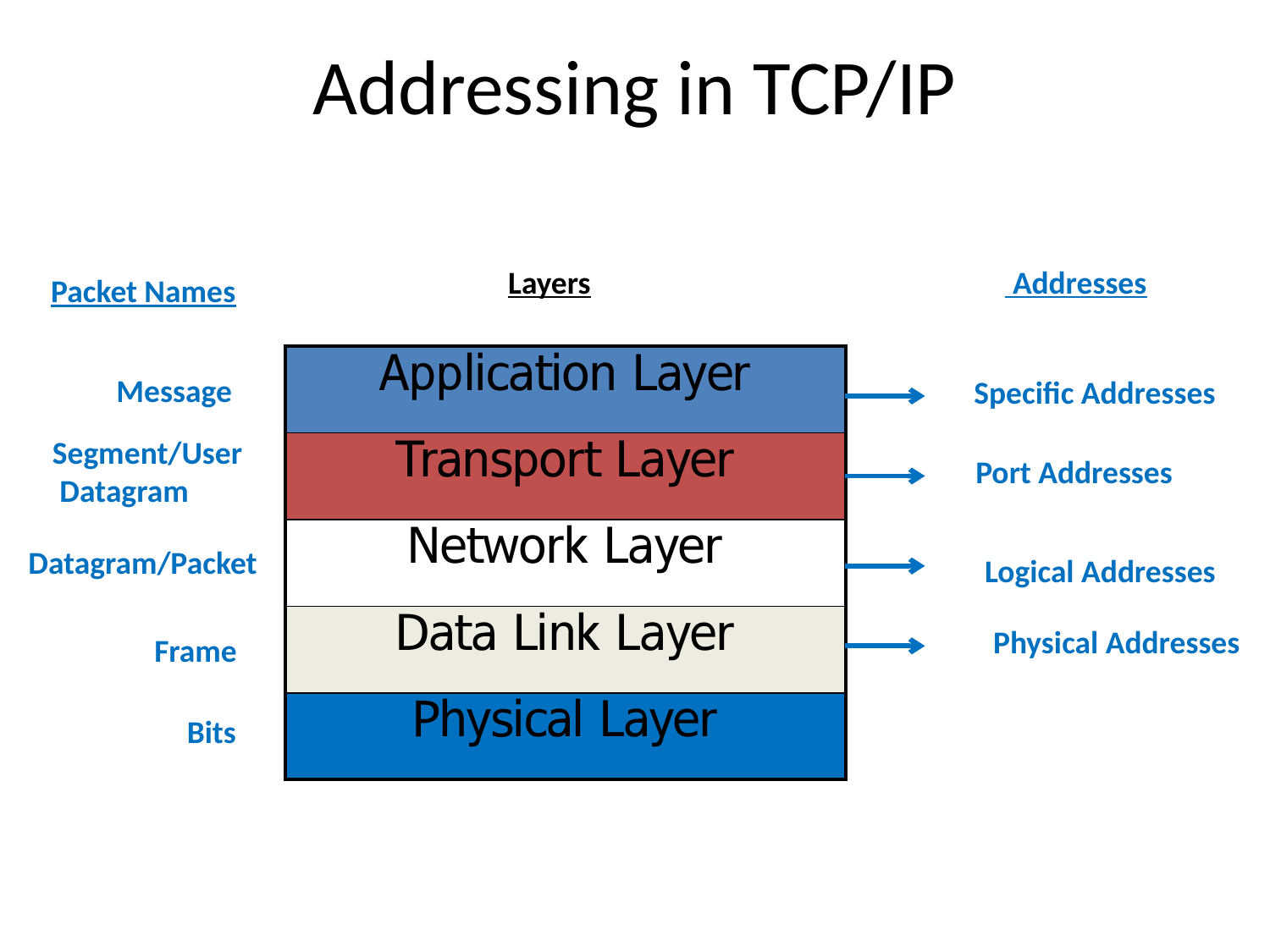

# Addressing in TCP/IP

Layers
 Addresses
Packet Names
| Application Layer |
| --- |
| Transport Layer |
| Network Layer |
| Data Link Layer |
| Physical Layer |
Message
Specific Addresses
Segment/User
 Datagram
Port Addresses
Datagram/Packet
Logical Addresses
Physical Addresses
Frame
Bits